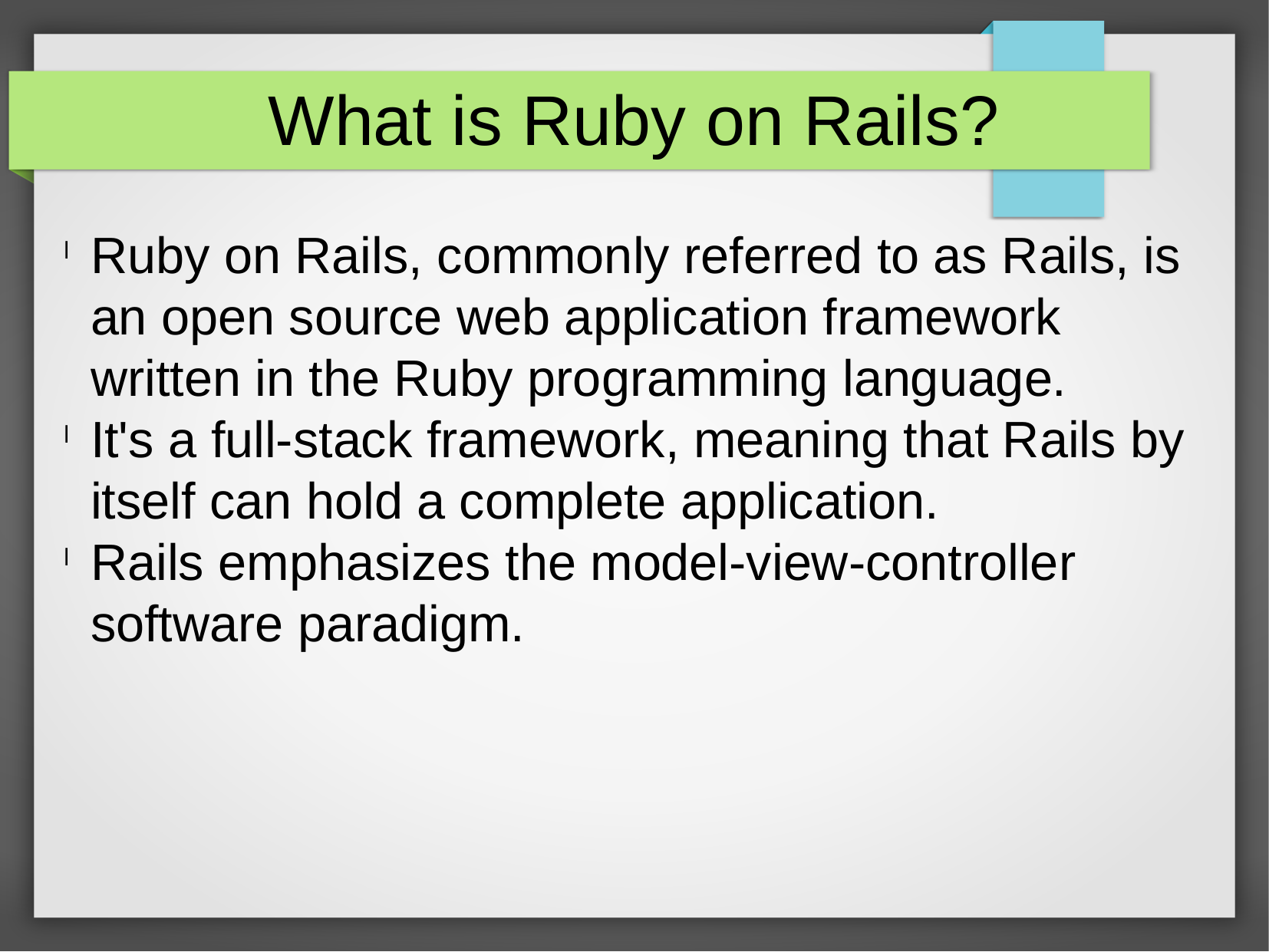

What is Ruby on Rails?
Ruby on Rails, commonly referred to as Rails, is an open source web application framework written in the Ruby programming language.
It's a full-stack framework, meaning that Rails by itself can hold a complete application.
Rails emphasizes the model-view-controller software paradigm.